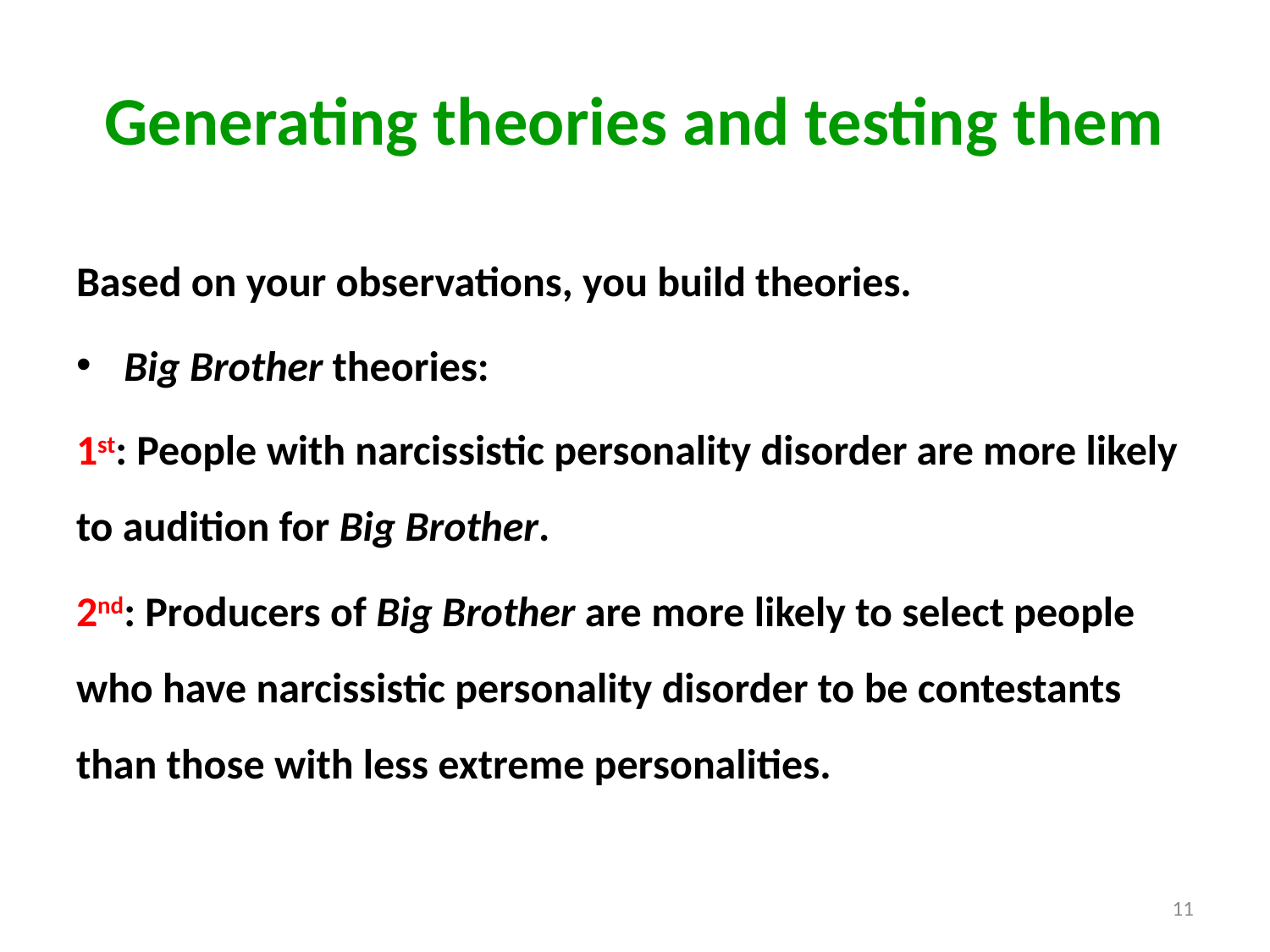

# Generating theories and testing them
Based on your observations, you build theories.
Big Brother theories:
1st: People with narcissistic personality disorder are more likely to audition for Big Brother.
2nd: Producers of Big Brother are more likely to select people who have narcissistic personality disorder to be contestants than those with less extreme personalities.
11